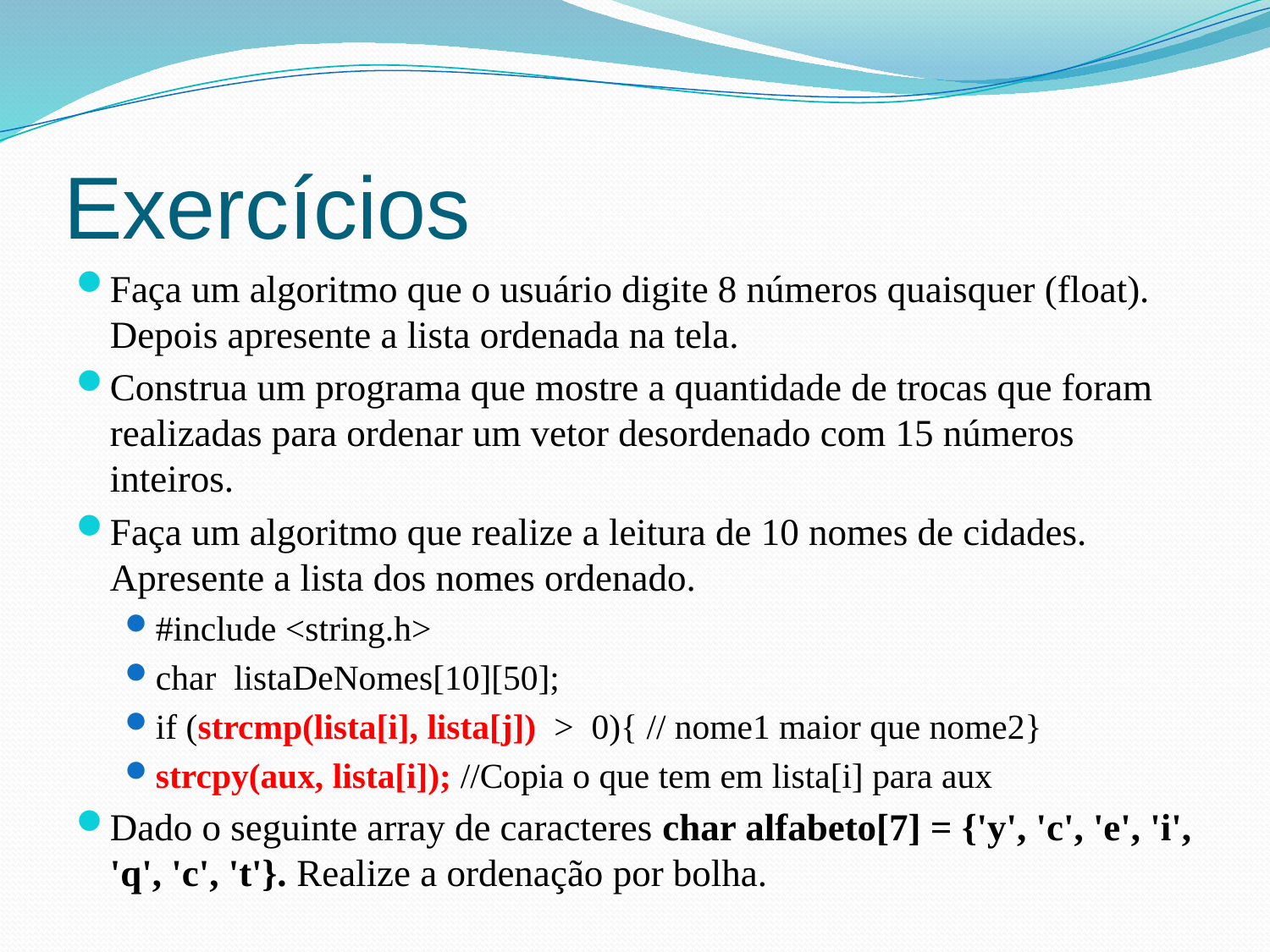

# Exercícios
Faça um algoritmo que o usuário digite 8 números quaisquer (float).  Depois apresente a lista ordenada na tela.
Construa um programa que mostre a quantidade de trocas que foram realizadas para ordenar um vetor desordenado com 15 números inteiros.
Faça um algoritmo que realize a leitura de 10 nomes de cidades. Apresente a lista dos nomes ordenado.
#include <string.h>
char  listaDeNomes[10][50];
if (strcmp(lista[i], lista[j])  >  0){ // nome1 maior que nome2}
strcpy(aux, lista[i]); //Copia o que tem em lista[i] para aux
Dado o seguinte array de caracteres char alfabeto[7] = {'y', 'c', 'e', 'i', 'q', 'c', 't'}. Realize a ordenação por bolha.